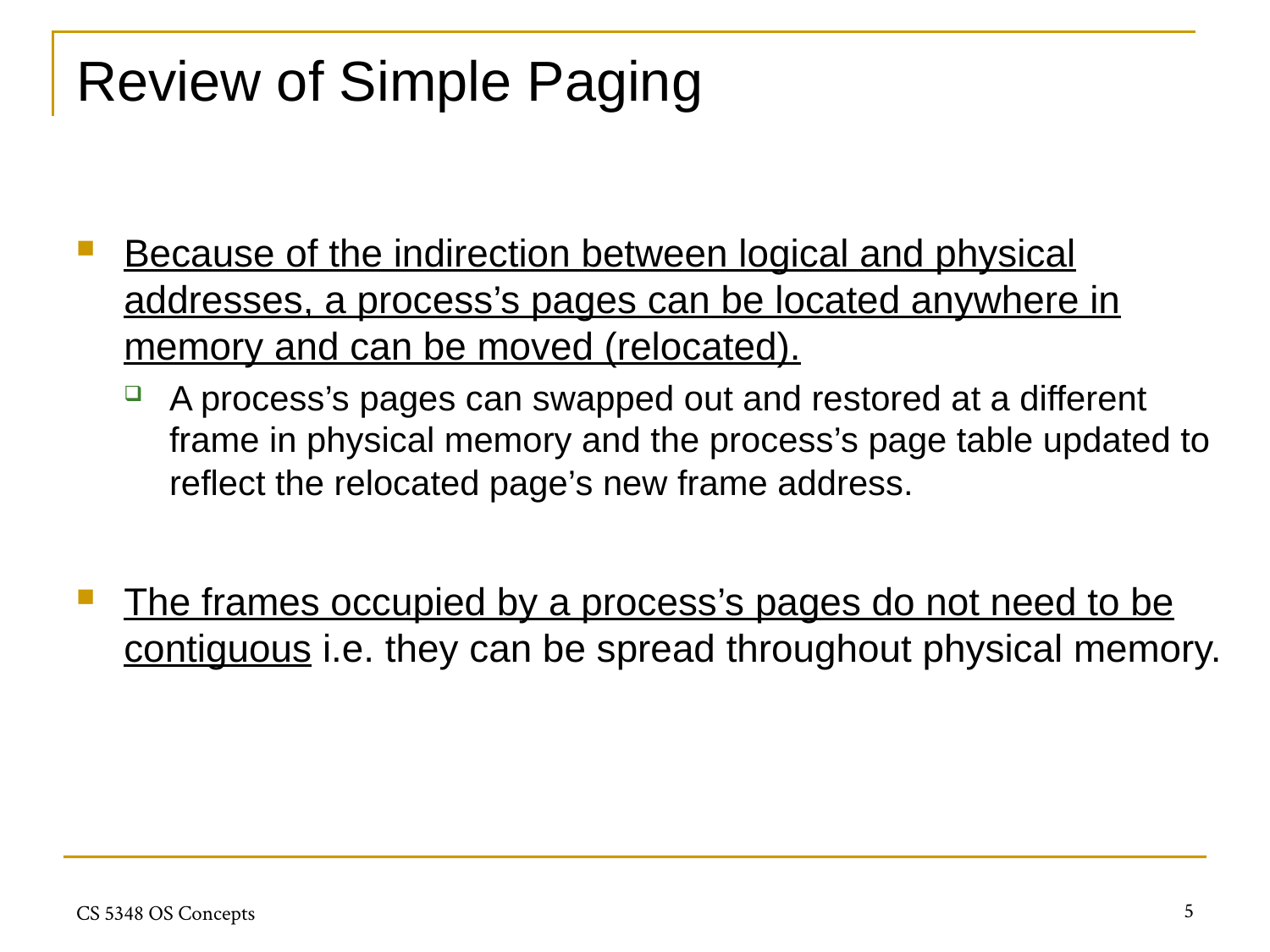

# Review of Simple Paging
Because of the indirection between logical and physical addresses, a process’s pages can be located anywhere in memory and can be moved (relocated).
A process’s pages can swapped out and restored at a different frame in physical memory and the process’s page table updated to reflect the relocated page’s new frame address.

The frames occupied by a process’s pages do not need to be contiguous i.e. they can be spread throughout physical memory.
5
CS 5348 OS Concepts